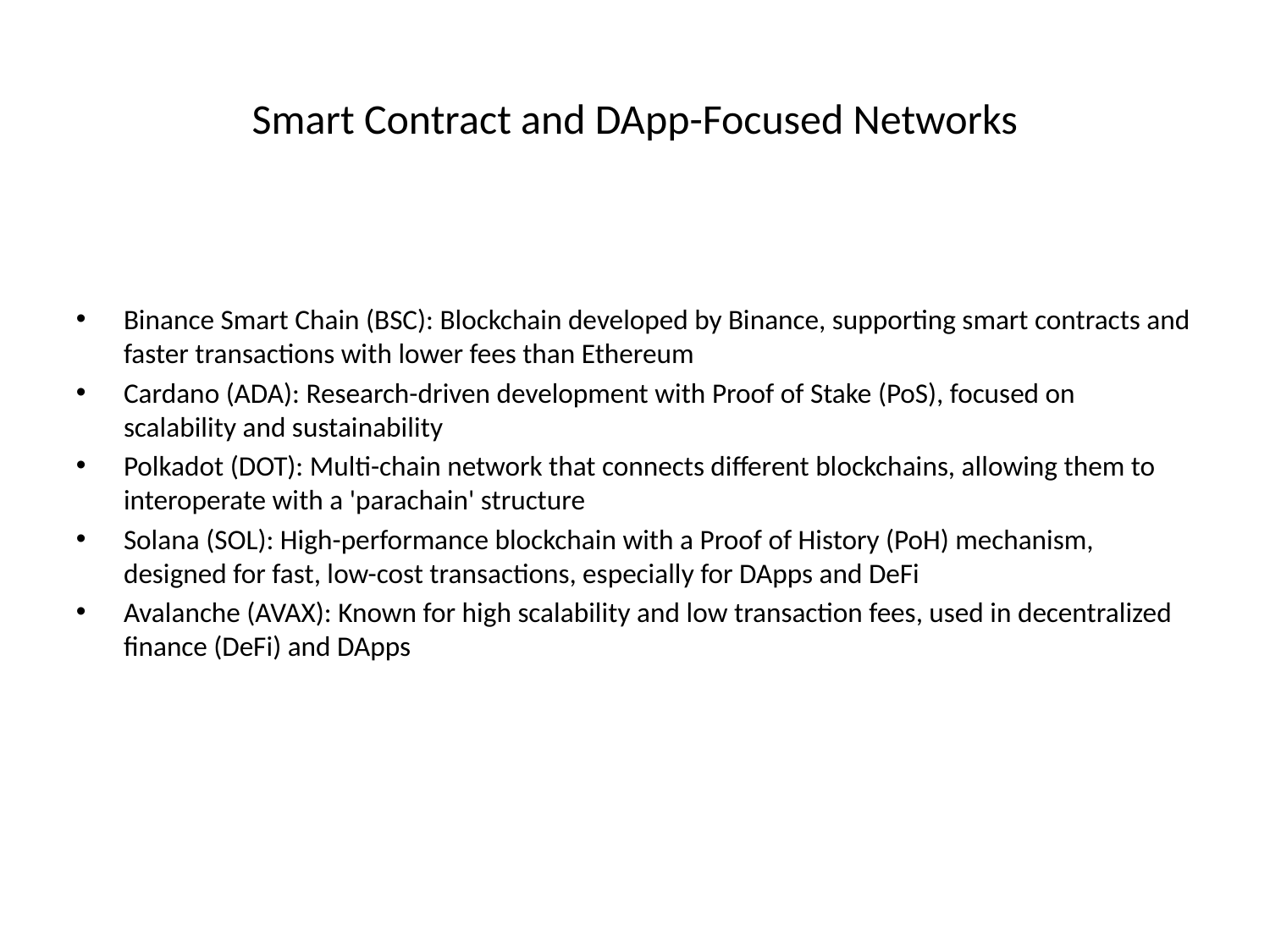

Smart Contract and DApp-Focused Networks

Binance Smart Chain (BSC): Blockchain developed by Binance, supporting smart contracts and faster transactions with lower fees than Ethereum
Cardano (ADA): Research-driven development with Proof of Stake (PoS), focused on scalability and sustainability
Polkadot (DOT): Multi-chain network that connects different blockchains, allowing them to interoperate with a 'parachain' structure
Solana (SOL): High-performance blockchain with a Proof of History (PoH) mechanism, designed for fast, low-cost transactions, especially for DApps and DeFi
Avalanche (AVAX): Known for high scalability and low transaction fees, used in decentralized finance (DeFi) and DApps